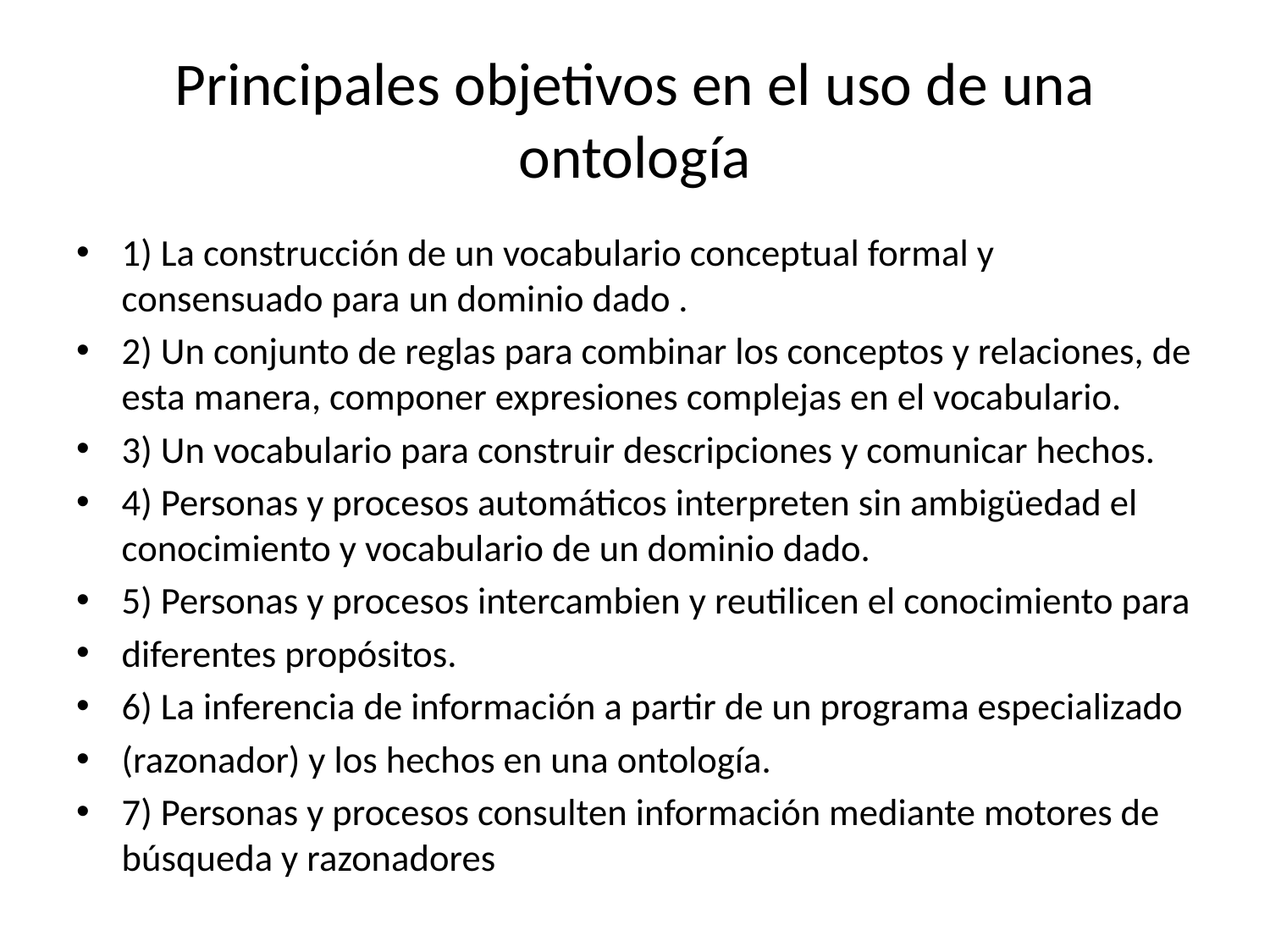

# Principales objetivos en el uso de una ontología
1) La construcción de un vocabulario conceptual formal y consensuado para un dominio dado .
2) Un conjunto de reglas para combinar los conceptos y relaciones, de esta manera, componer expresiones complejas en el vocabulario.
3) Un vocabulario para construir descripciones y comunicar hechos.
4) Personas y procesos automáticos interpreten sin ambigüedad el conocimiento y vocabulario de un dominio dado.
5) Personas y procesos intercambien y reutilicen el conocimiento para
diferentes propósitos.
6) La inferencia de información a partir de un programa especializado
(razonador) y los hechos en una ontología.
7) Personas y procesos consulten información mediante motores de búsqueda y razonadores